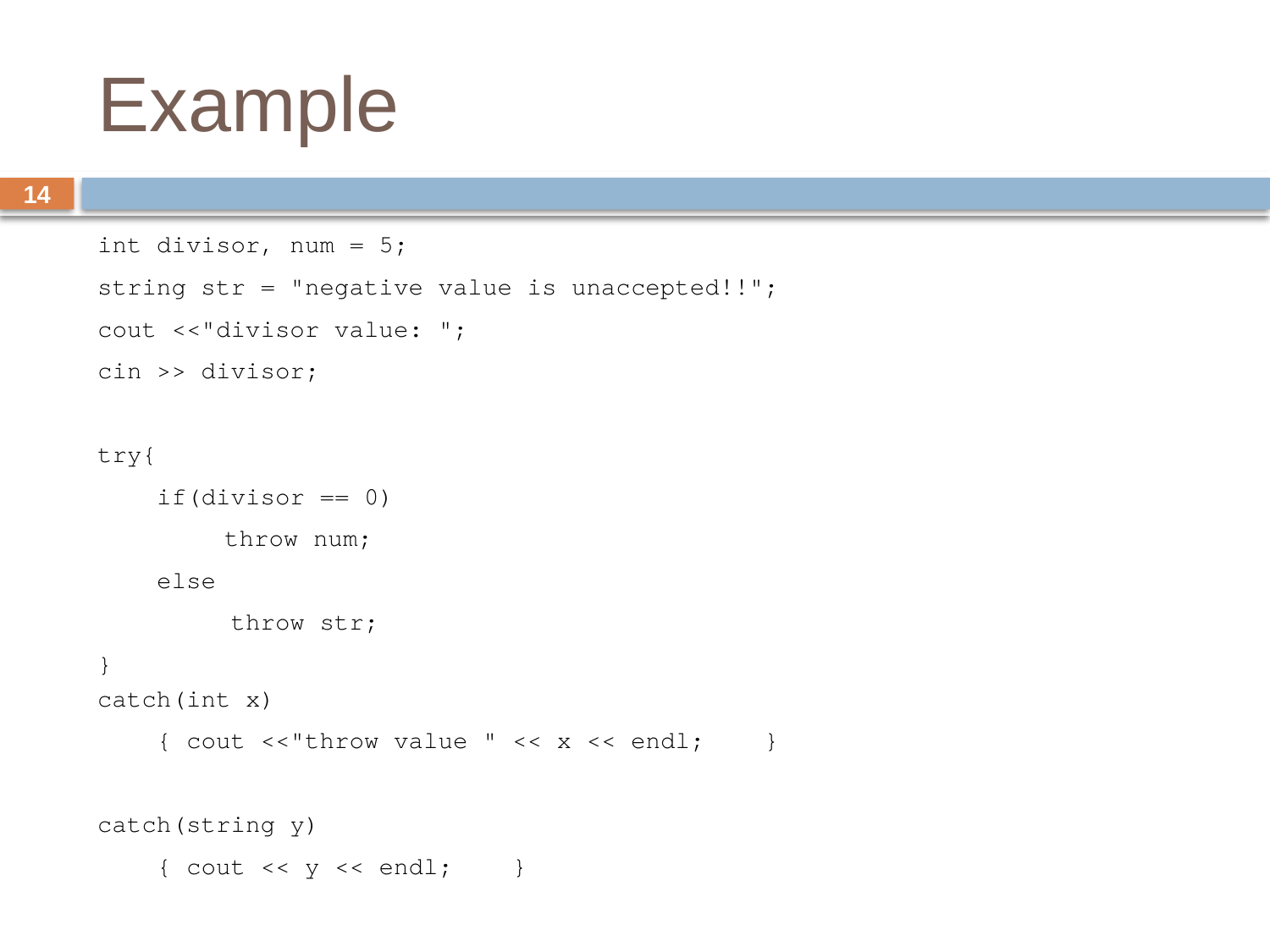

# Example
14
int divisor, num = 5;
string str = "negative value is unaccepted!!";
cout <<"divisor value: ";
cin >> divisor;

try{
    if(divisor == 0)
	throw num;
    else
         throw str;
}

catch(int x)
    { cout <<"throw value " << x << endl;    }

catch(string y)
    { cout << y << endl;    }